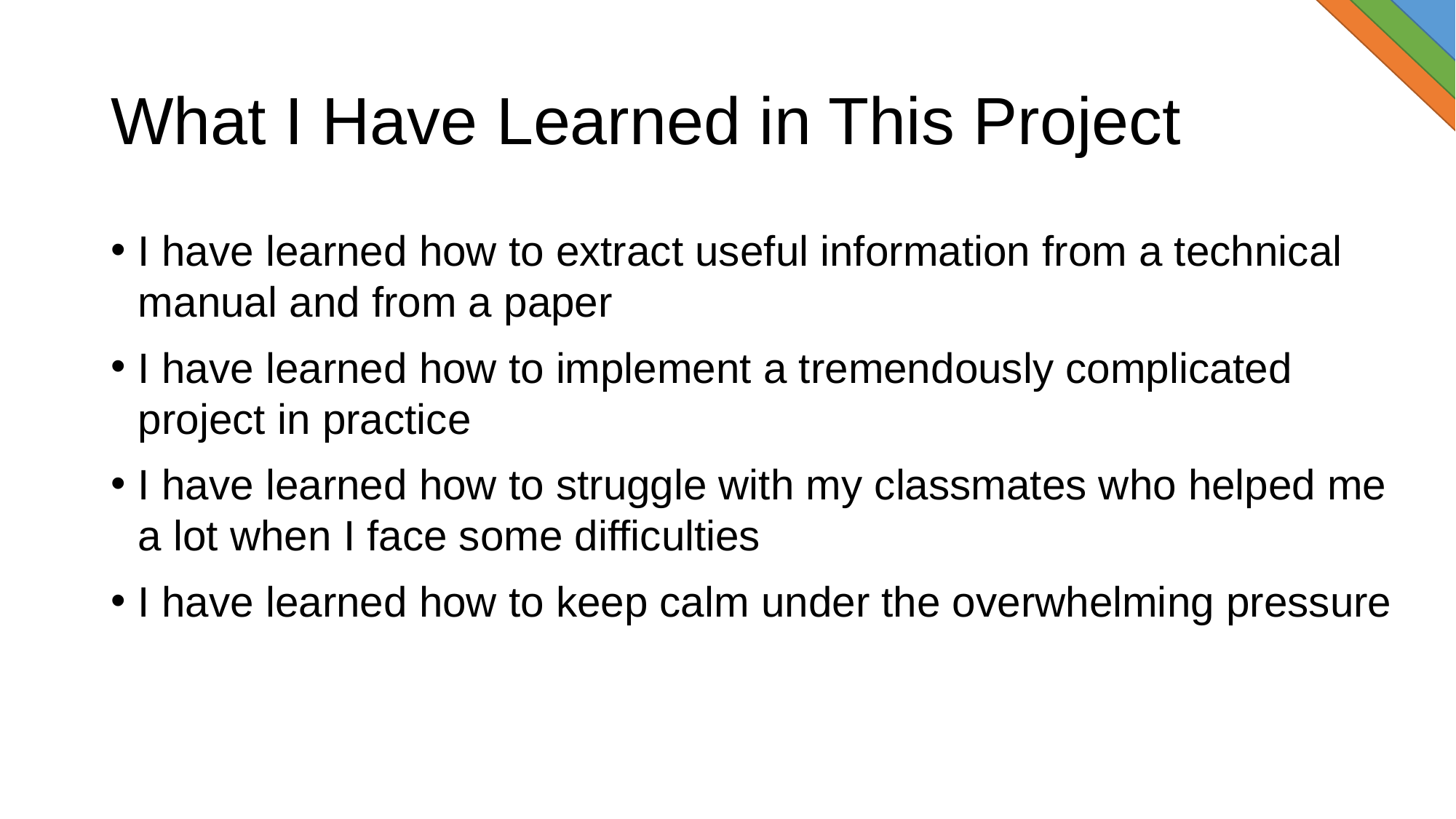

# What I Have Learned in This Project
I have learned how to extract useful information from a technical manual and from a paper
I have learned how to implement a tremendously complicated project in practice
I have learned how to struggle with my classmates who helped me a lot when I face some difficulties
I have learned how to keep calm under the overwhelming pressure